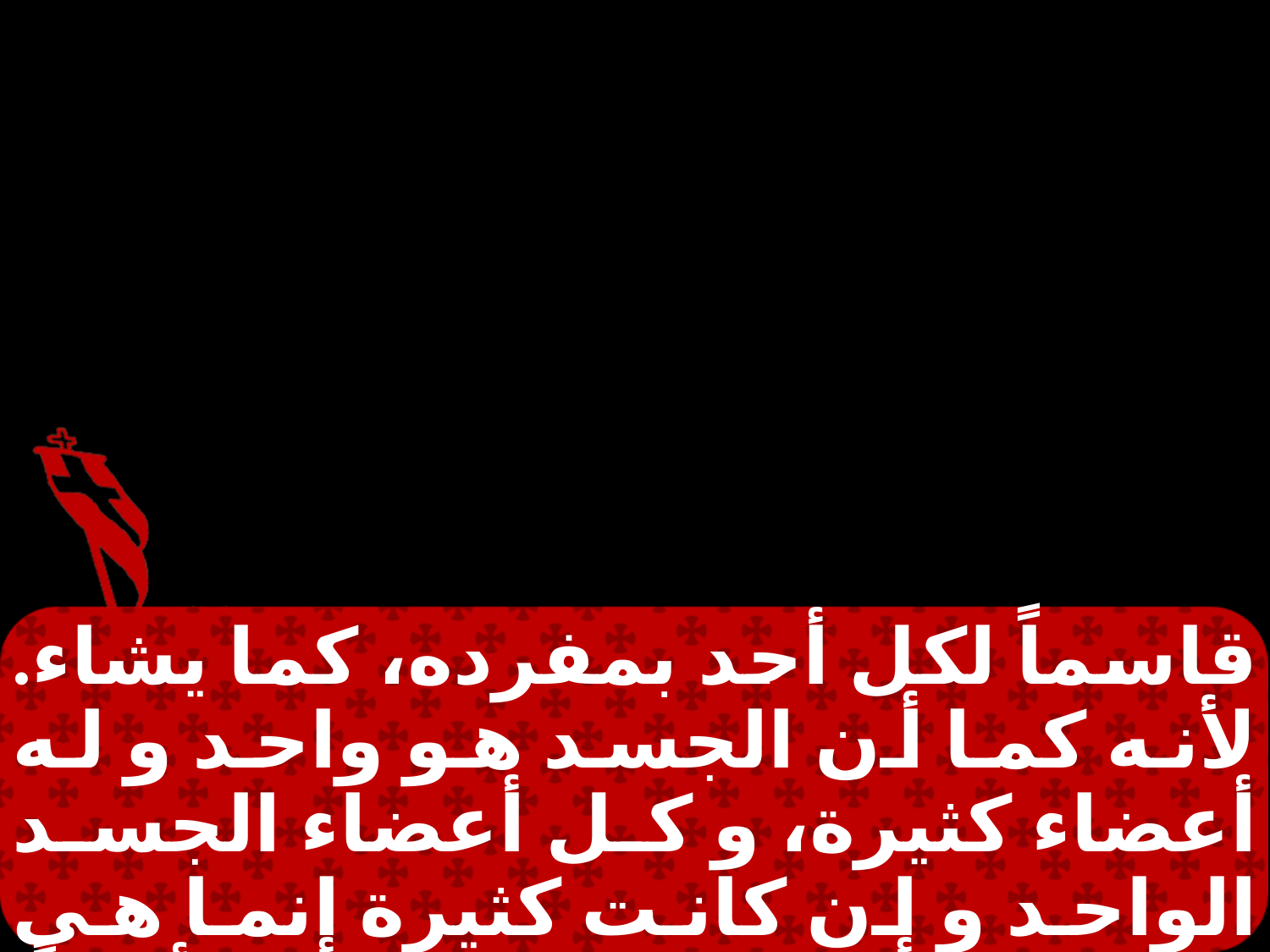

قاسماً لكل أحد بمفرده، كما يشاء. لأنه كما أن الجسد هو واحد و له أعضاء كثيرة، و كل أعضاء الجسد الواحد و إن كانت كثيرة إنما هى جسد واحد، كذلك المسيح أيضاً. لأننا جميعنا بروح واحدٍ